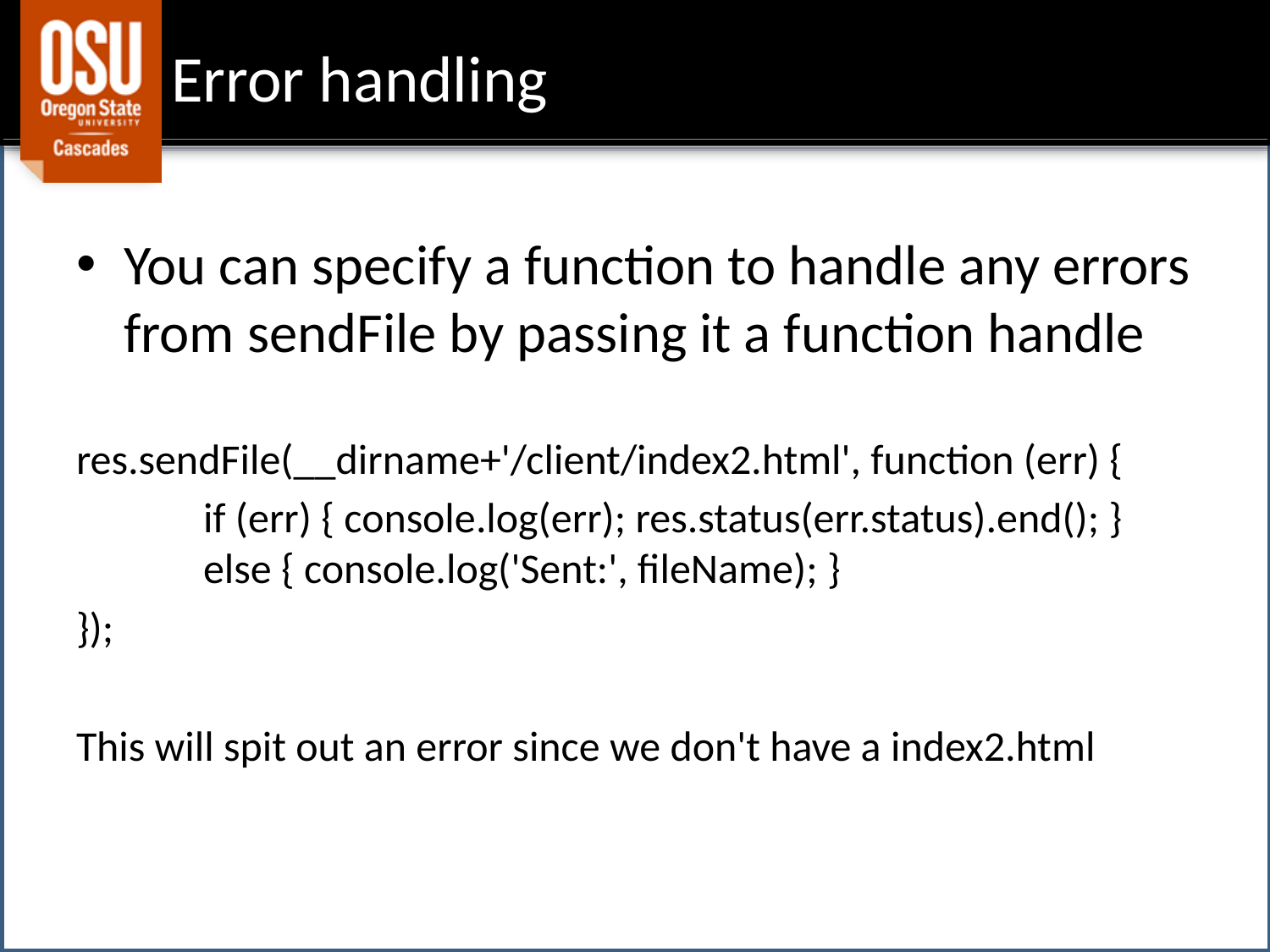

# Error handling
You can specify a function to handle any errors from sendFile by passing it a function handle

res.sendFile(__dirname+'/client/index2.html', function (err) {
	if (err) { console.log(err); res.status(err.status).end(); } 	else { console.log('Sent:', fileName); }
});

This will spit out an error since we don't have a index2.html